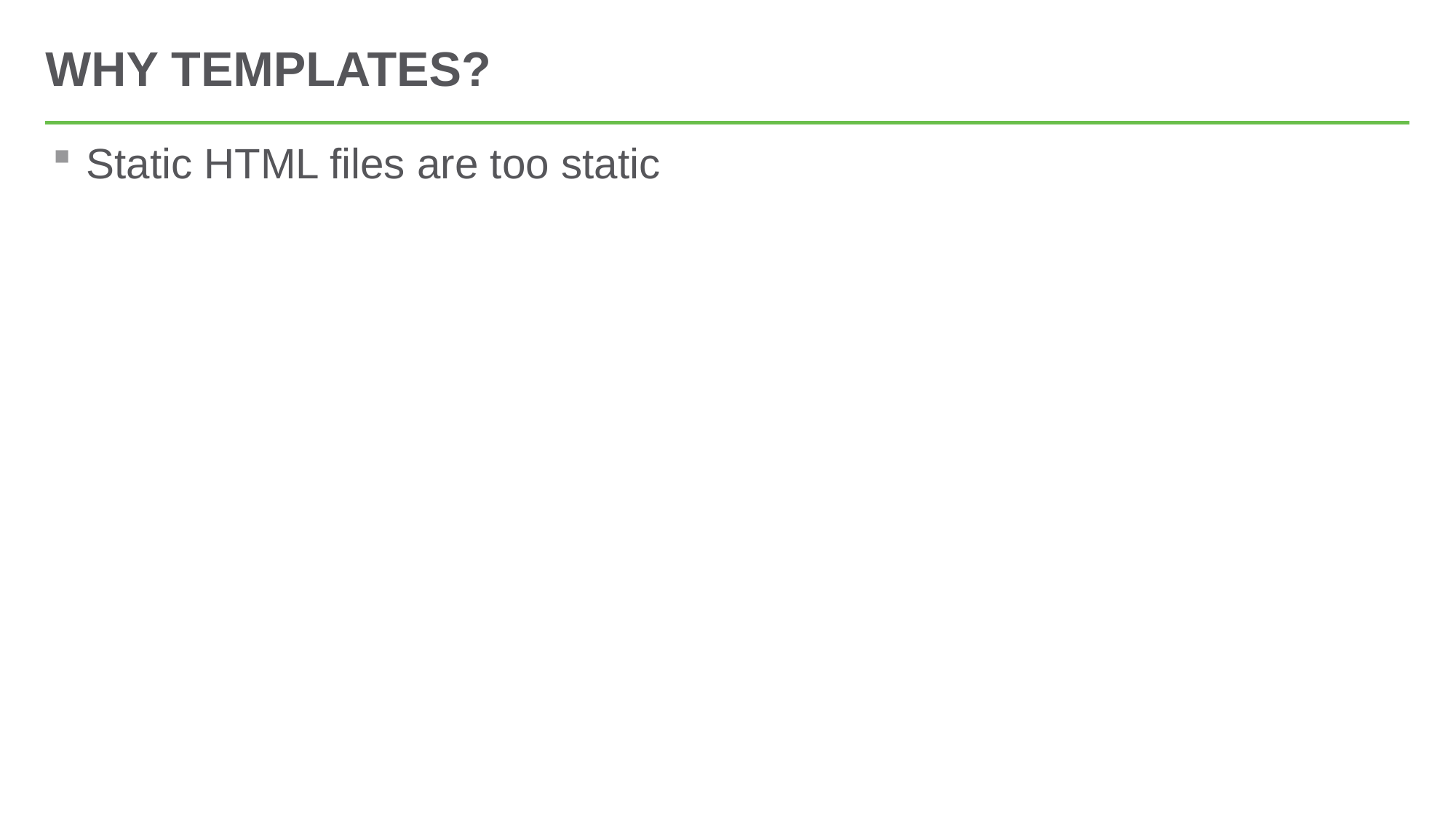

# Why Templates?
Static HTML files are too static